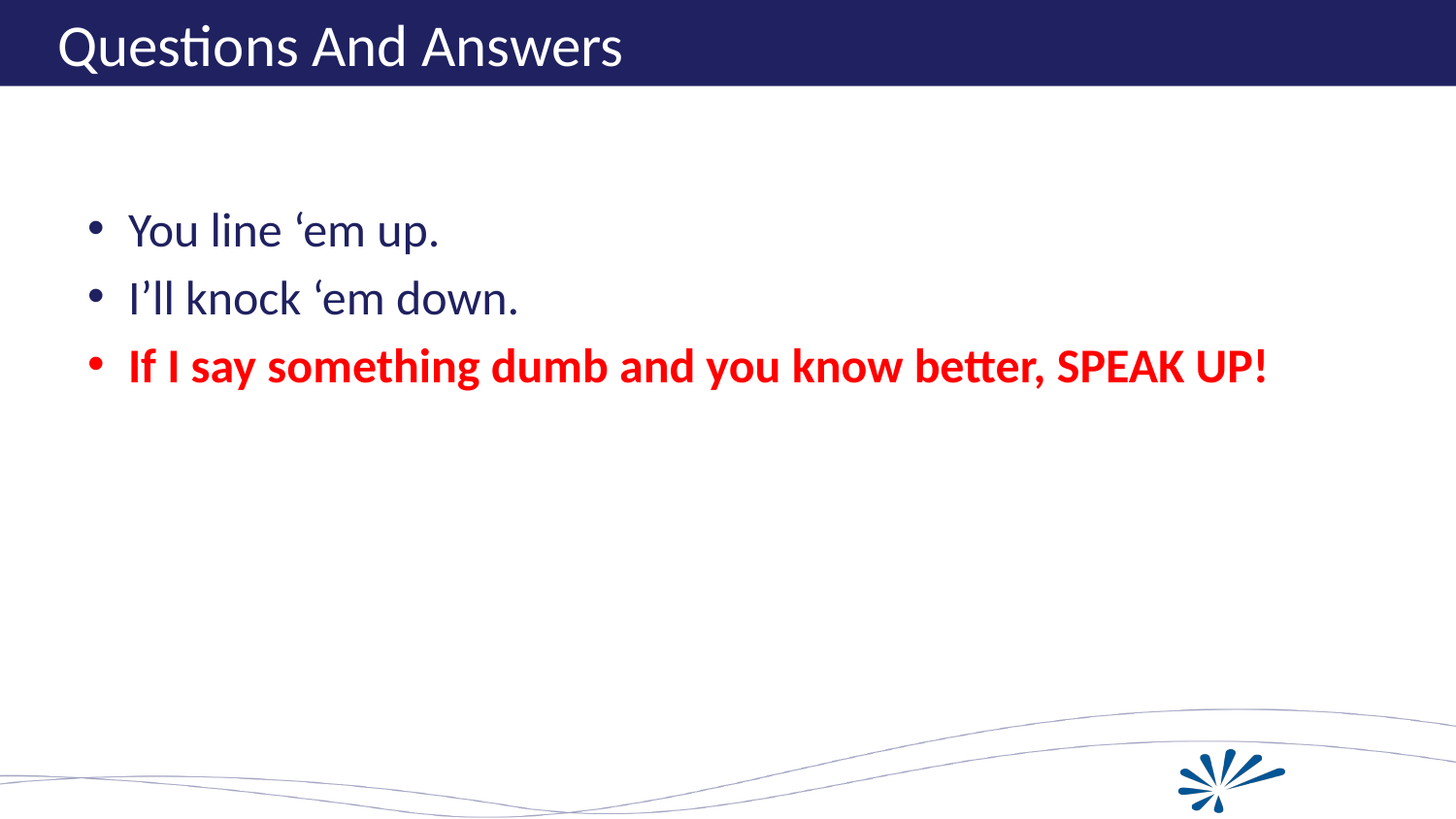

# Questions And Answers
You line ‘em up.
I’ll knock ‘em down.
If I say something dumb and you know better, SPEAK UP!